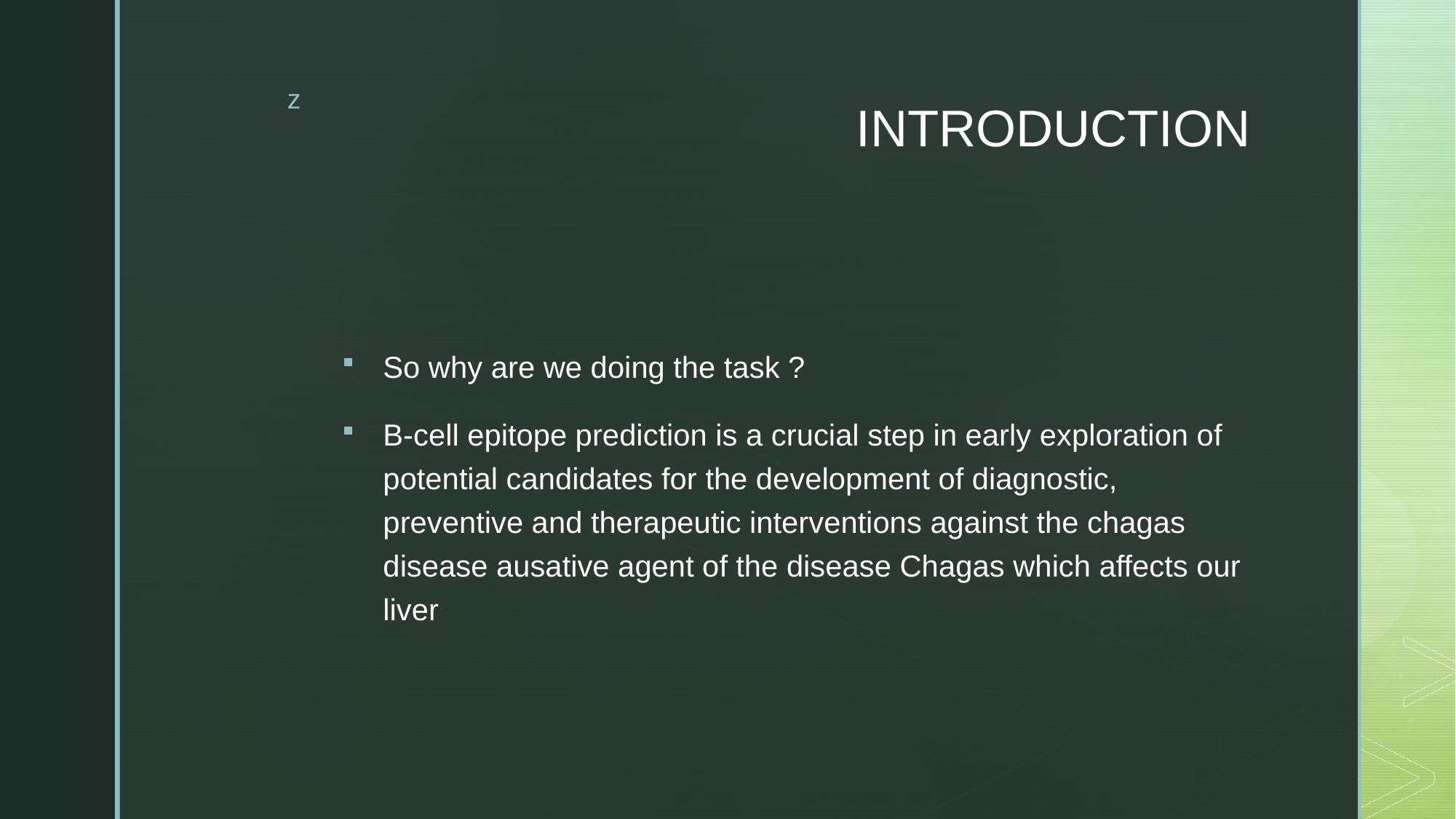

# INTRODUCTION
So why are we doing the task ?
B-cell epitope prediction is a crucial step in early exploration of potential candidates for the development of diagnostic, preventive and therapeutic interventions against the chagas disease ausative agent of the disease Chagas which affects our liver